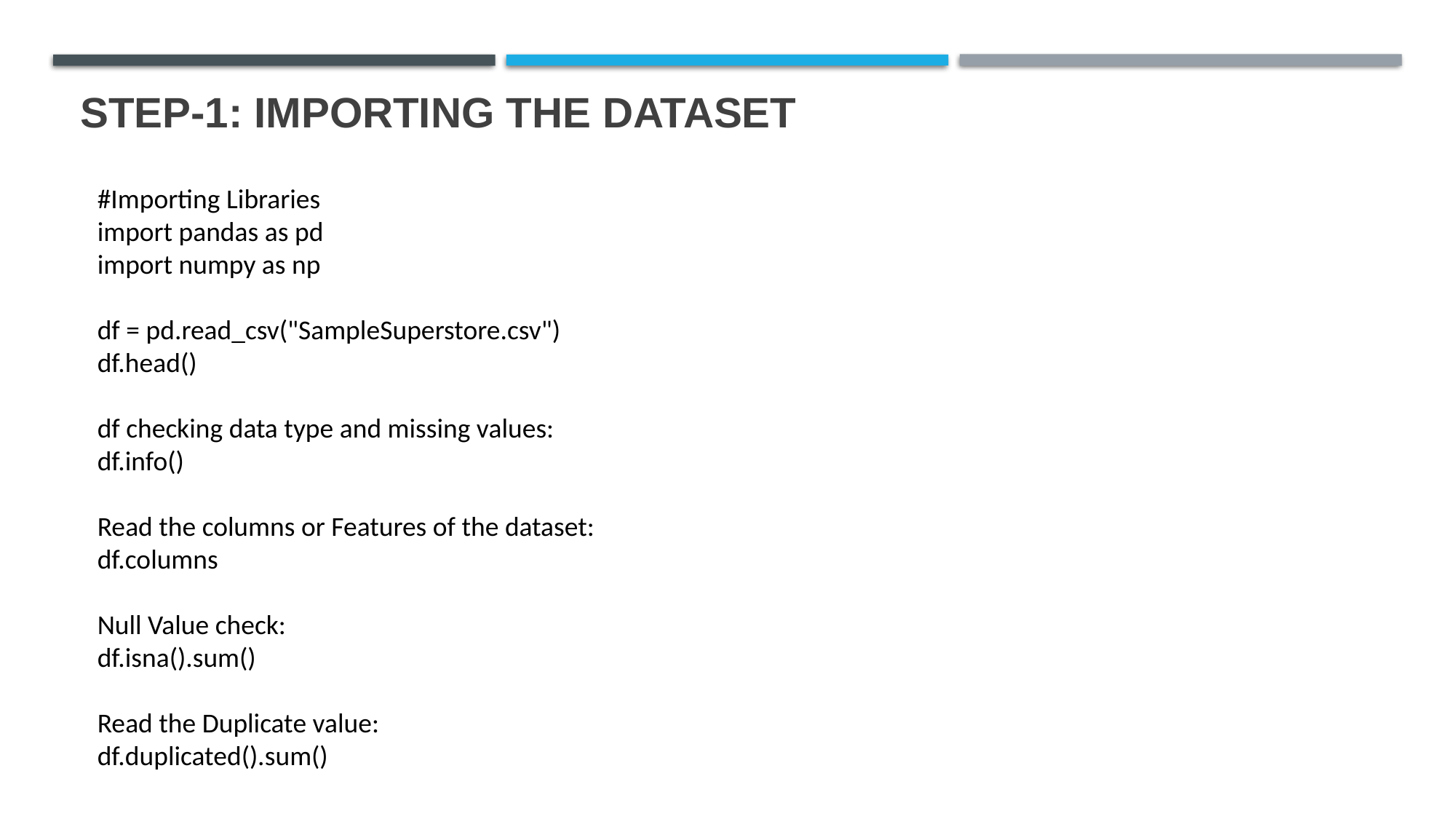

# Step-1: Importing the dataset
#Importing Libraries
import pandas as pd
import numpy as np

df = pd.read_csv("SampleSuperstore.csv")
df.head()

df checking data type and missing values:
df.info()

Read the columns or Features of the dataset:
df.columns

Null Value check:
df.isna().sum()

Read the Duplicate value:
df.duplicated().sum()